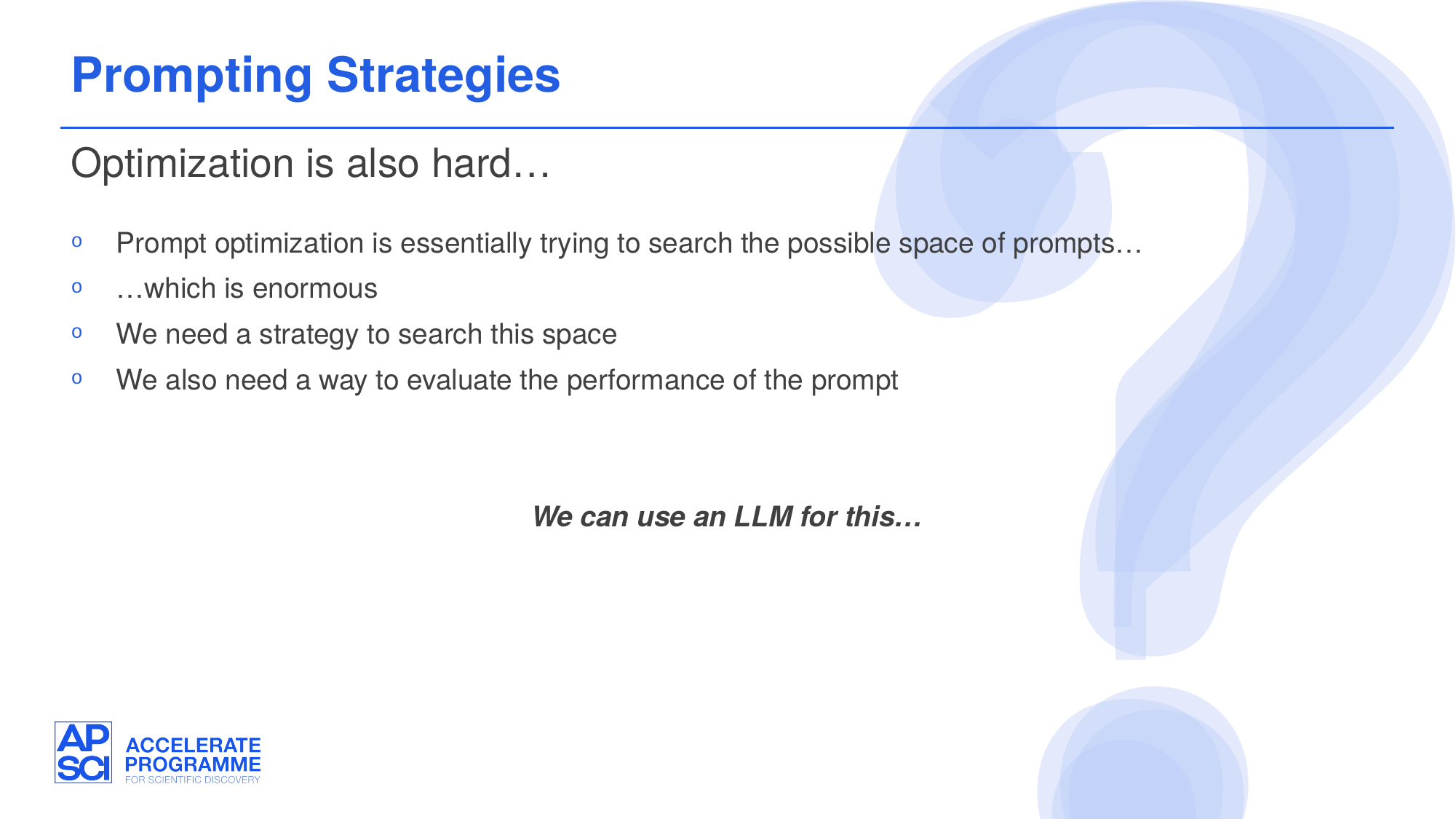

Prompting Strategies
Optimization is also hard…
Prompt optimization is essentially trying to search the possible space of prompts…
…which is enormous
We need a strategy to search this space
We also need a way to evaluate the performance of the prompt

We can use an LLM for this…